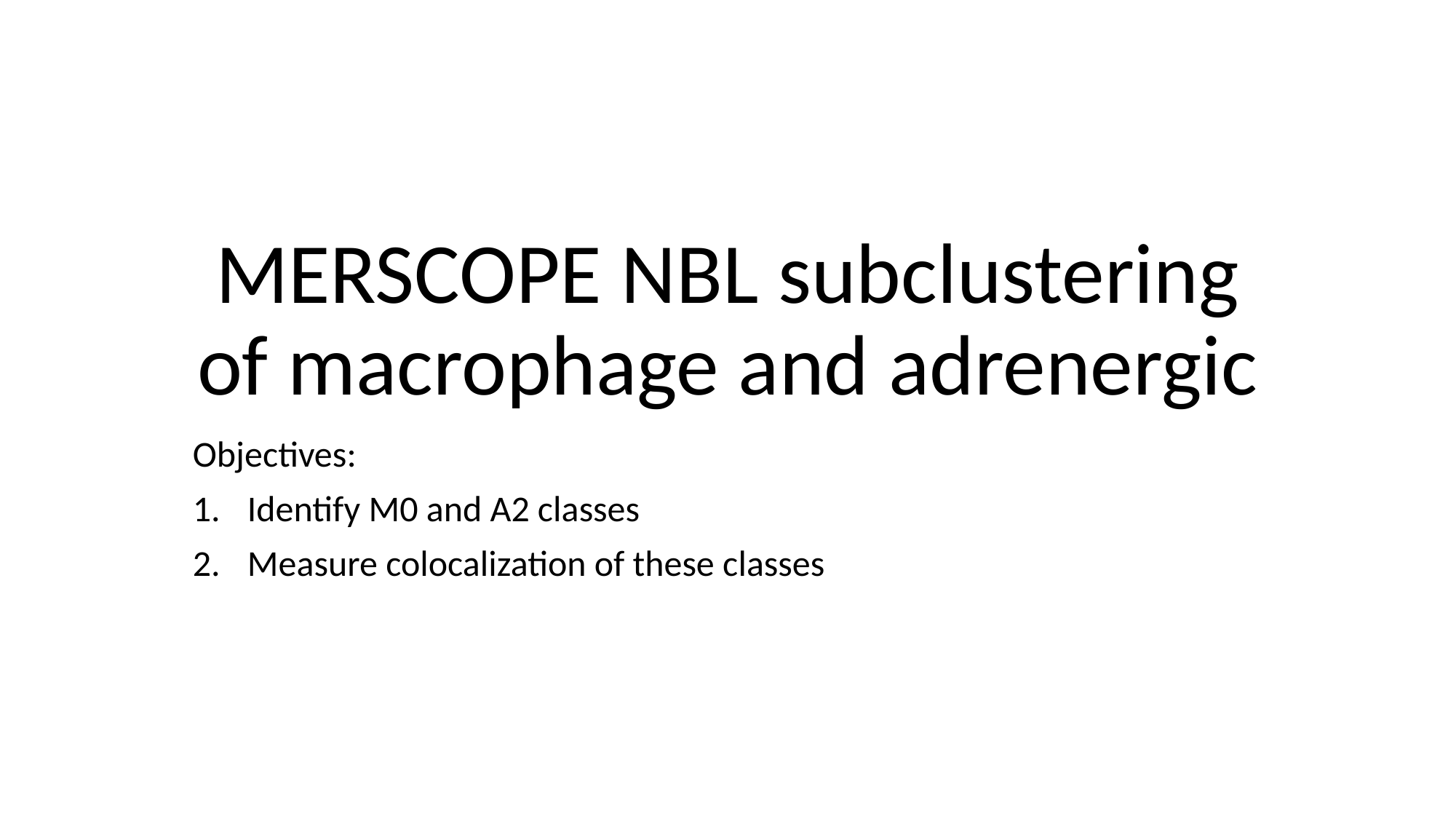

# MERSCOPE NBL subclustering of macrophage and adrenergic
Objectives:
Identify M0 and A2 classes
Measure colocalization of these classes